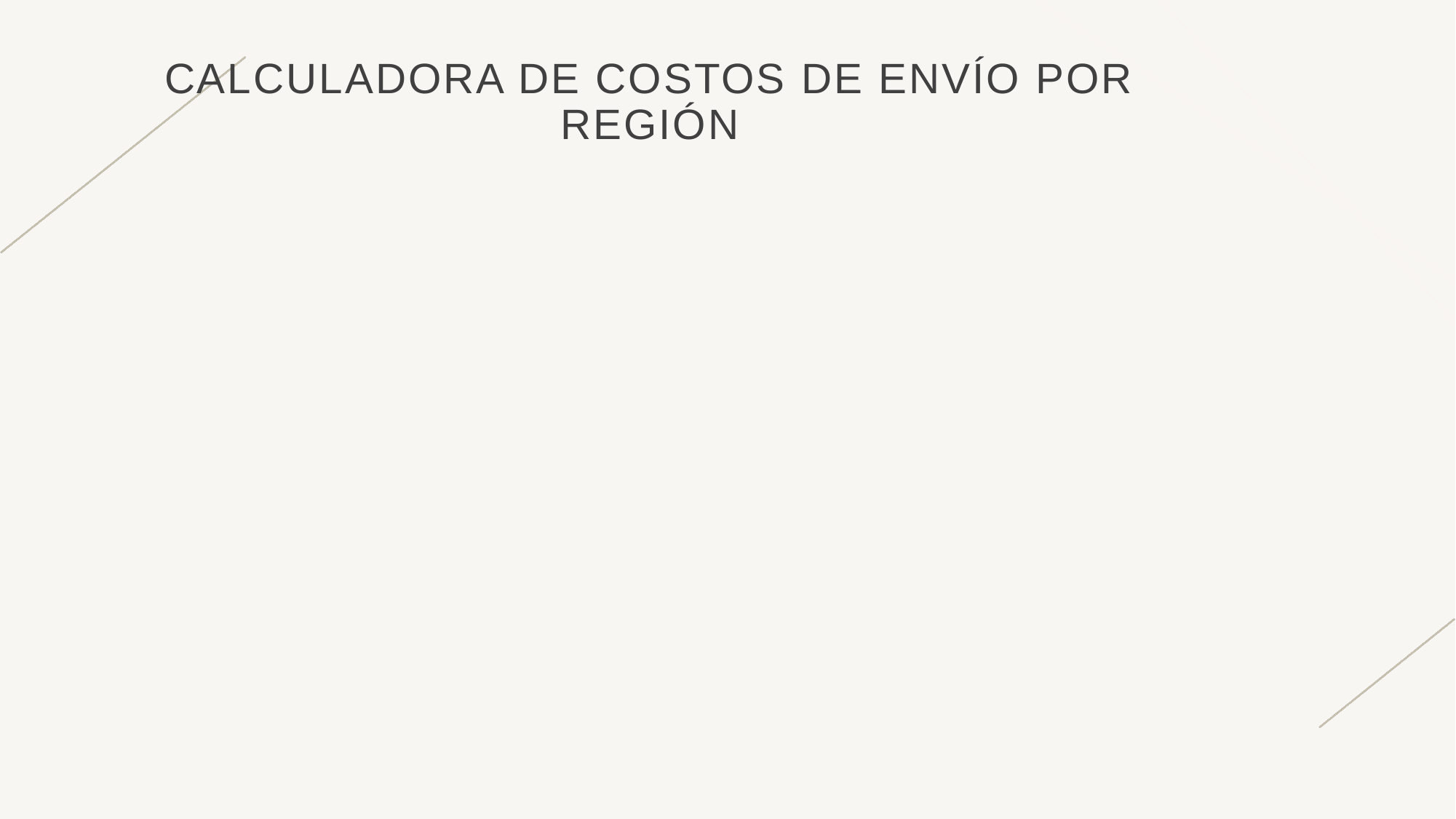

# Calculadora de costos de envío por región